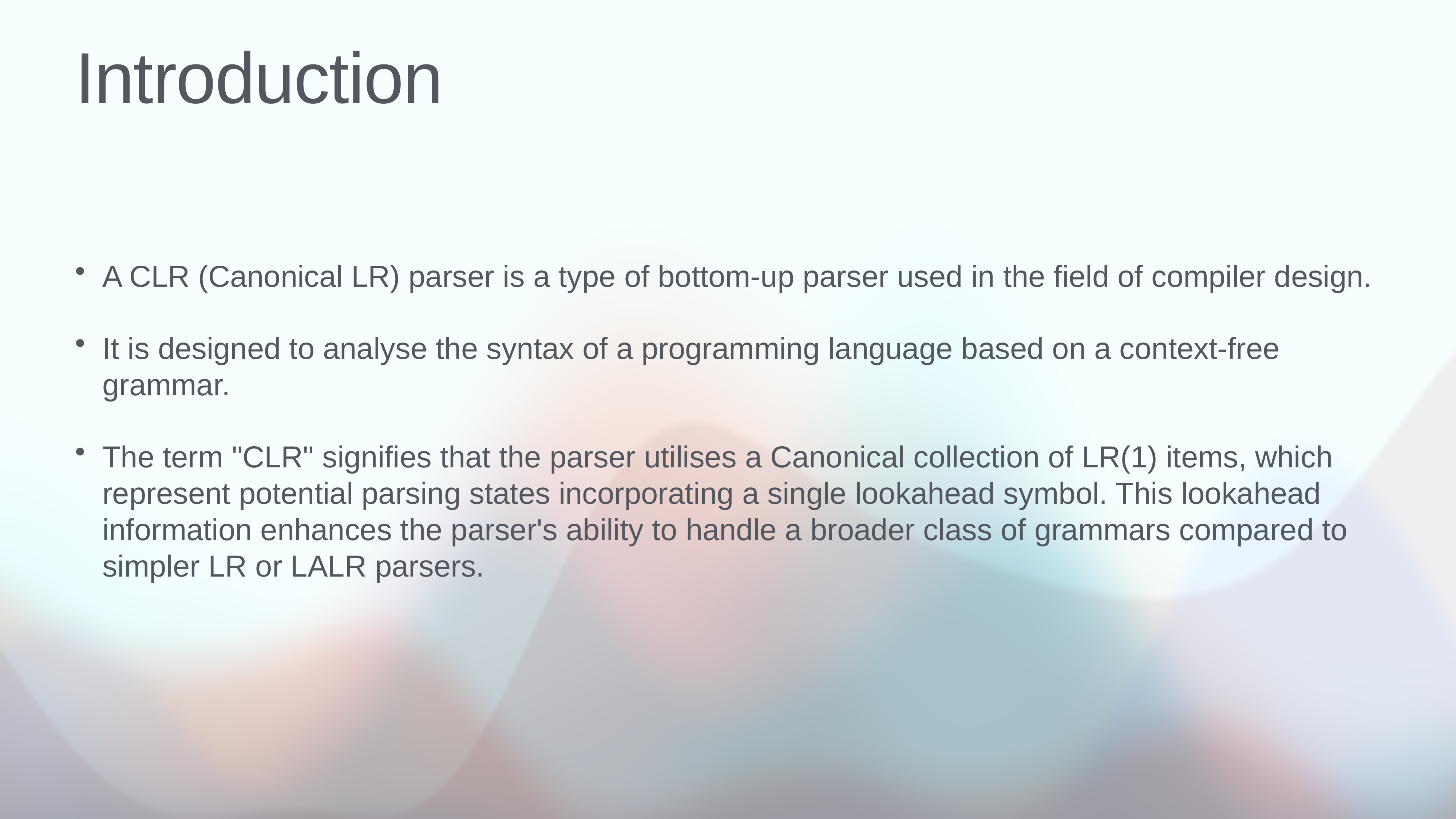

# Introduction

A CLR (Canonical LR) parser is a type of bottom-up parser used in the field of compiler design.
It is designed to analyse the syntax of a programming language based on a context-free grammar.
The term "CLR" signifies that the parser utilises a Canonical collection of LR(1) items, which represent potential parsing states incorporating a single lookahead symbol. This lookahead information enhances the parser's ability to handle a broader class of grammars compared to simpler LR or LALR parsers.